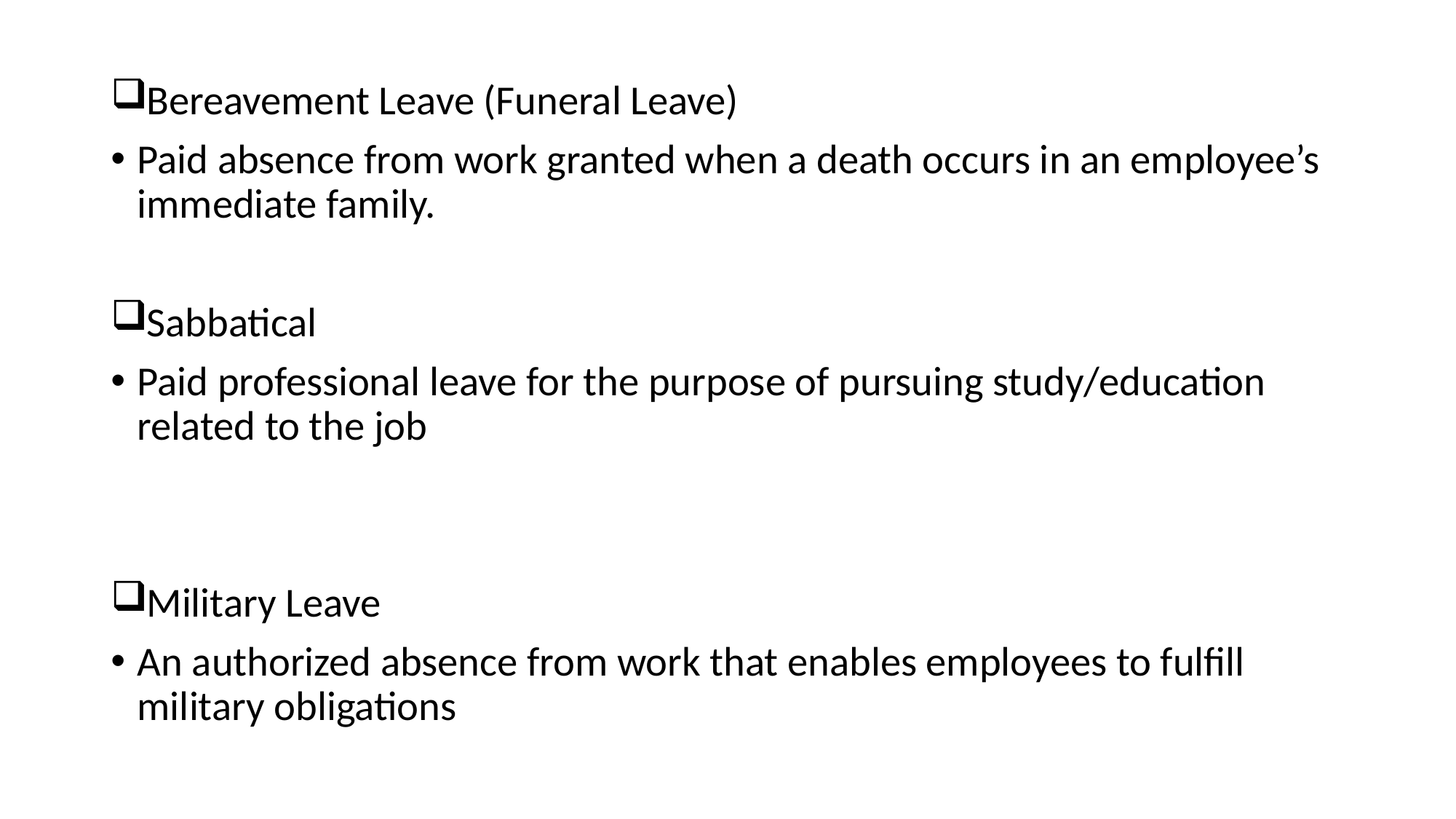

Bereavement Leave (Funeral Leave)
Paid absence from work granted when a death occurs in an employee’s immediate family.

Sabbatical
Paid professional leave for the purpose of pursuing study/education related to the job

Military Leave
An authorized absence from work that enables employees to fulfill military obligations